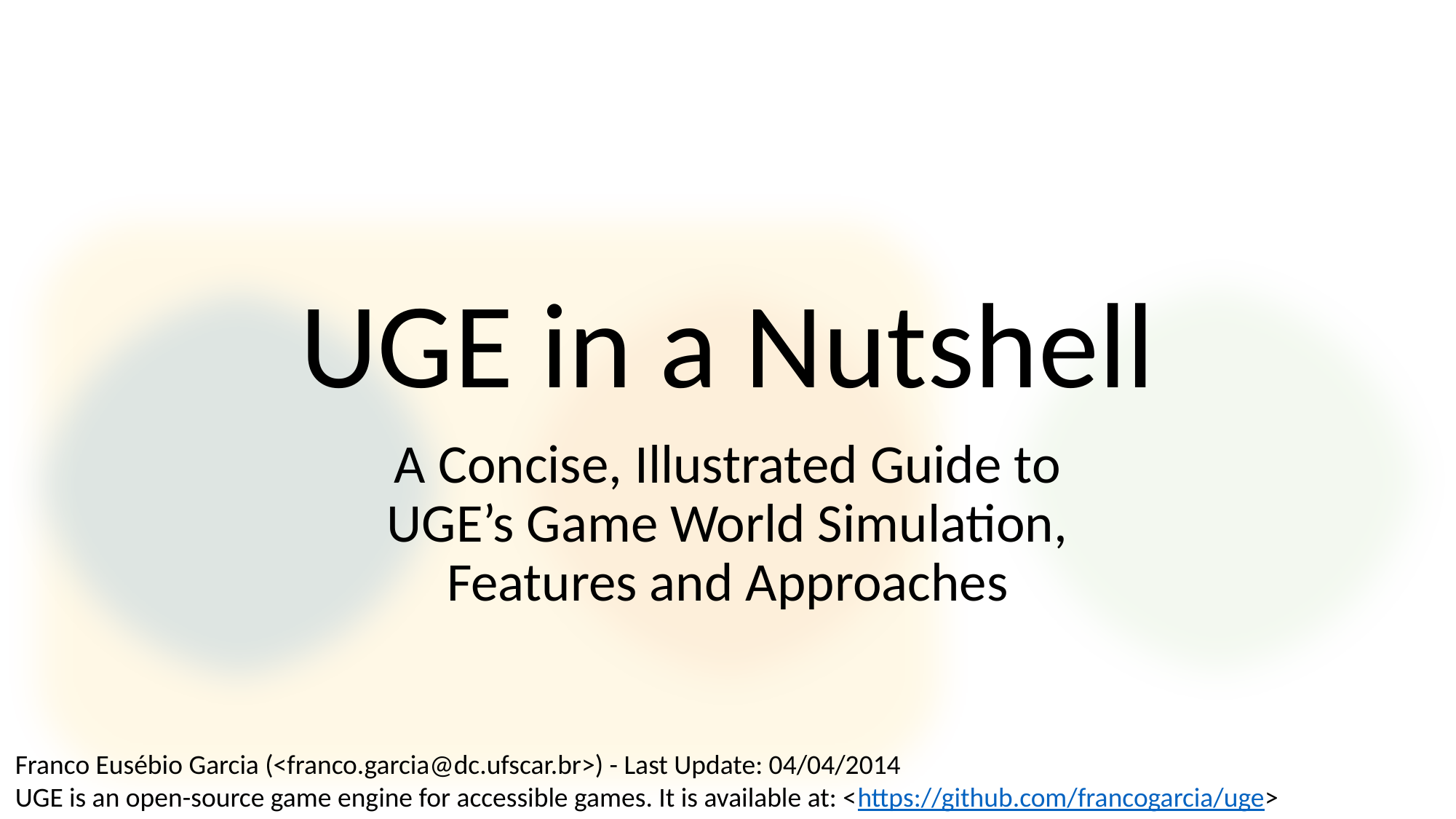

# UGE in a Nutshell

A Concise, Illustrated Guide to
UGE’s Game World Simulation,
Features and Approaches
Franco Eusébio Garcia (<franco.garcia@dc.ufscar.br>) - Last Update: 04/04/2014
UGE is an open-source game engine for accessible games. It is available at: <https://github.com/francogarcia/uge>